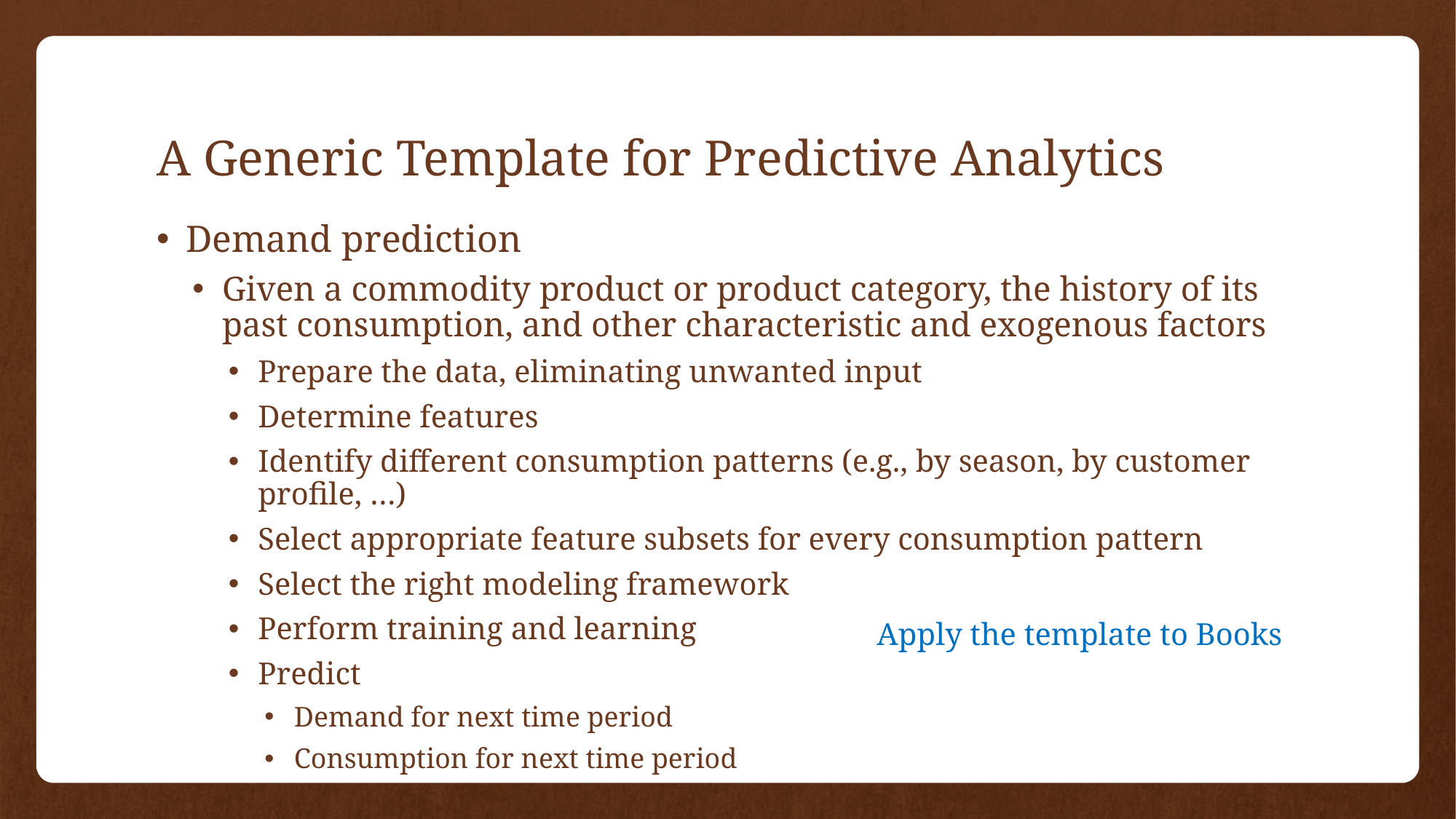

# A Generic Template for Predictive Analytics
Demand prediction
Given a commodity product or product category, the history of its past consumption, and other characteristic and exogenous factors
Prepare the data, eliminating unwanted input
Determine features
Identify different consumption patterns (e.g., by season, by customer profile, …)
Select appropriate feature subsets for every consumption pattern
Select the right modeling framework
Perform training and learning
Predict
Demand for next time period
Consumption for next time period
Apply the template to Books